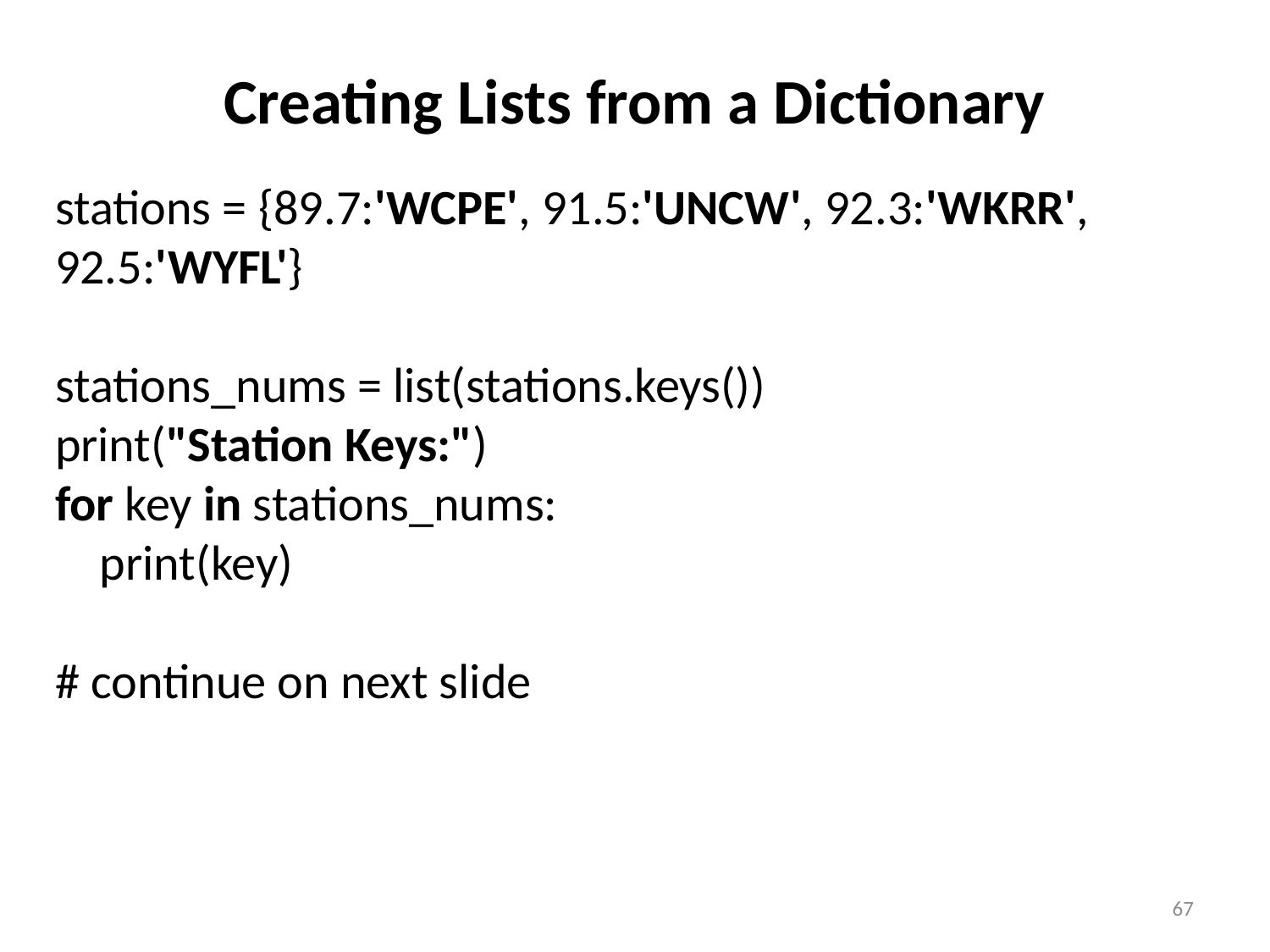

# Creating Lists from a Dictionary
stations = {89.7:'WCPE', 91.5:'UNCW', 92.3:'WKRR', 92.5:'WYFL'}
stations_nums = list(stations.keys())
print("Station Keys:")
for key in stations_nums:
    print(key)
# continue on next slide
67